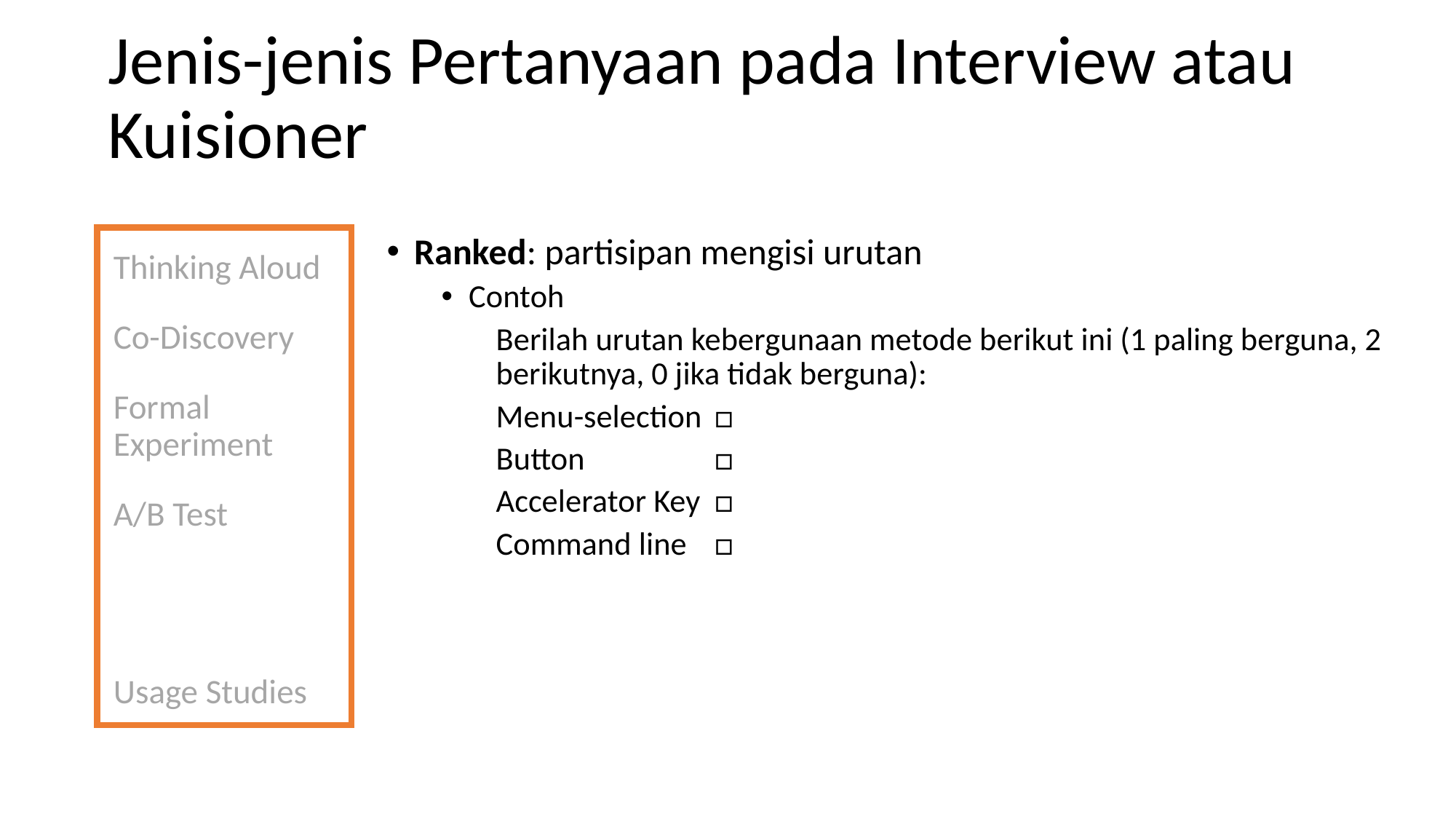

# Jenis-jenis Pertanyaan pada Interview atau Kuisioner
Thinking Aloud
Co-Discovery
Formal Experiment
A/B Test
Query Techniques
Usage Studies
Ranked: partisipan mengisi urutan
Contoh
Berilah urutan kebergunaan metode berikut ini (1 paling berguna, 2 berikutnya, 0 jika tidak berguna):
Menu-selection 	□
Button 		□
Accelerator Key 	□
Command line	□